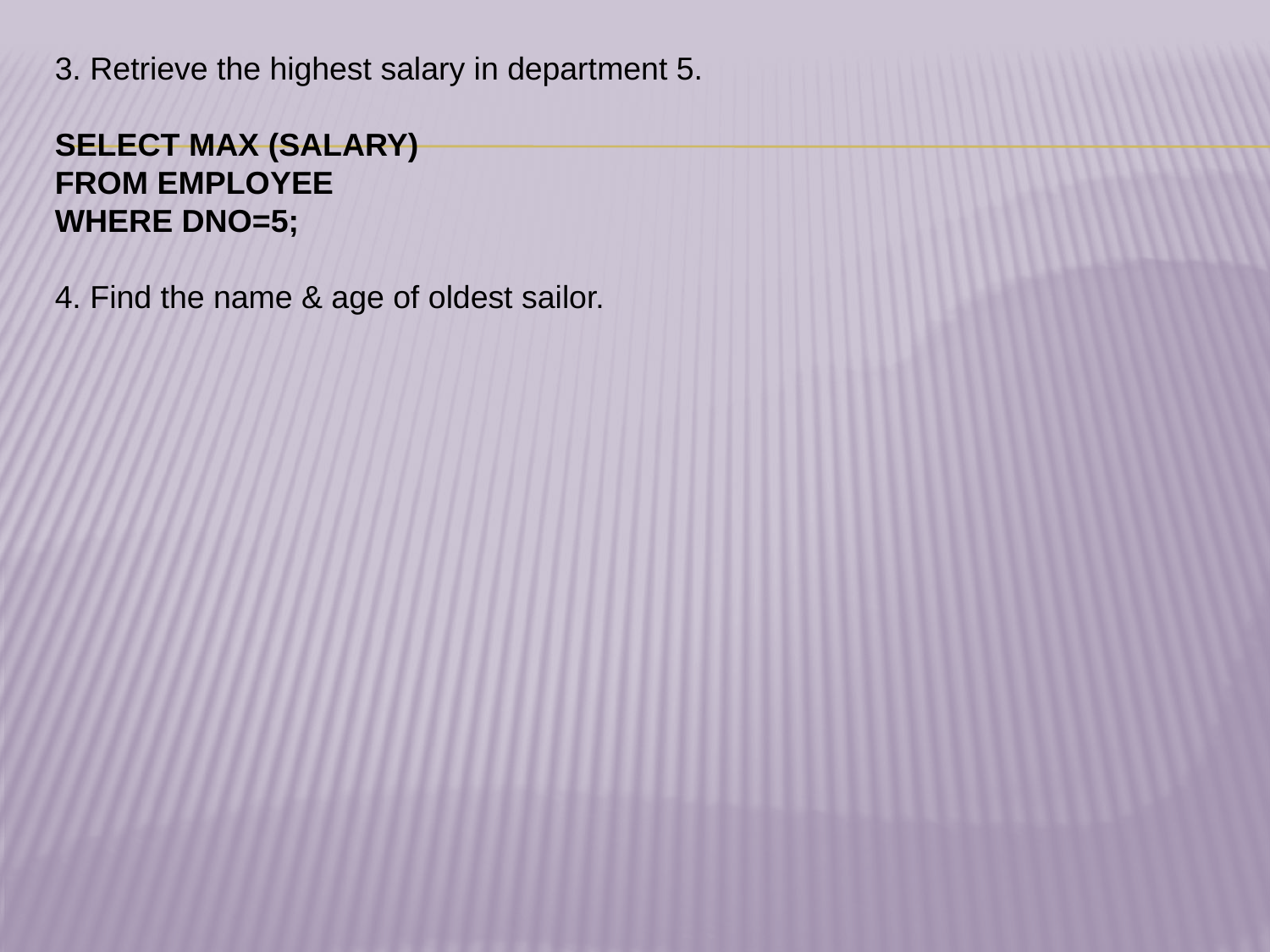

3. Retrieve the highest salary in department 5.

SELECT MAX (SALARY)
FROM EMPLOYEE
WHERE DNO=5;

4. Find the name & age of oldest sailor.